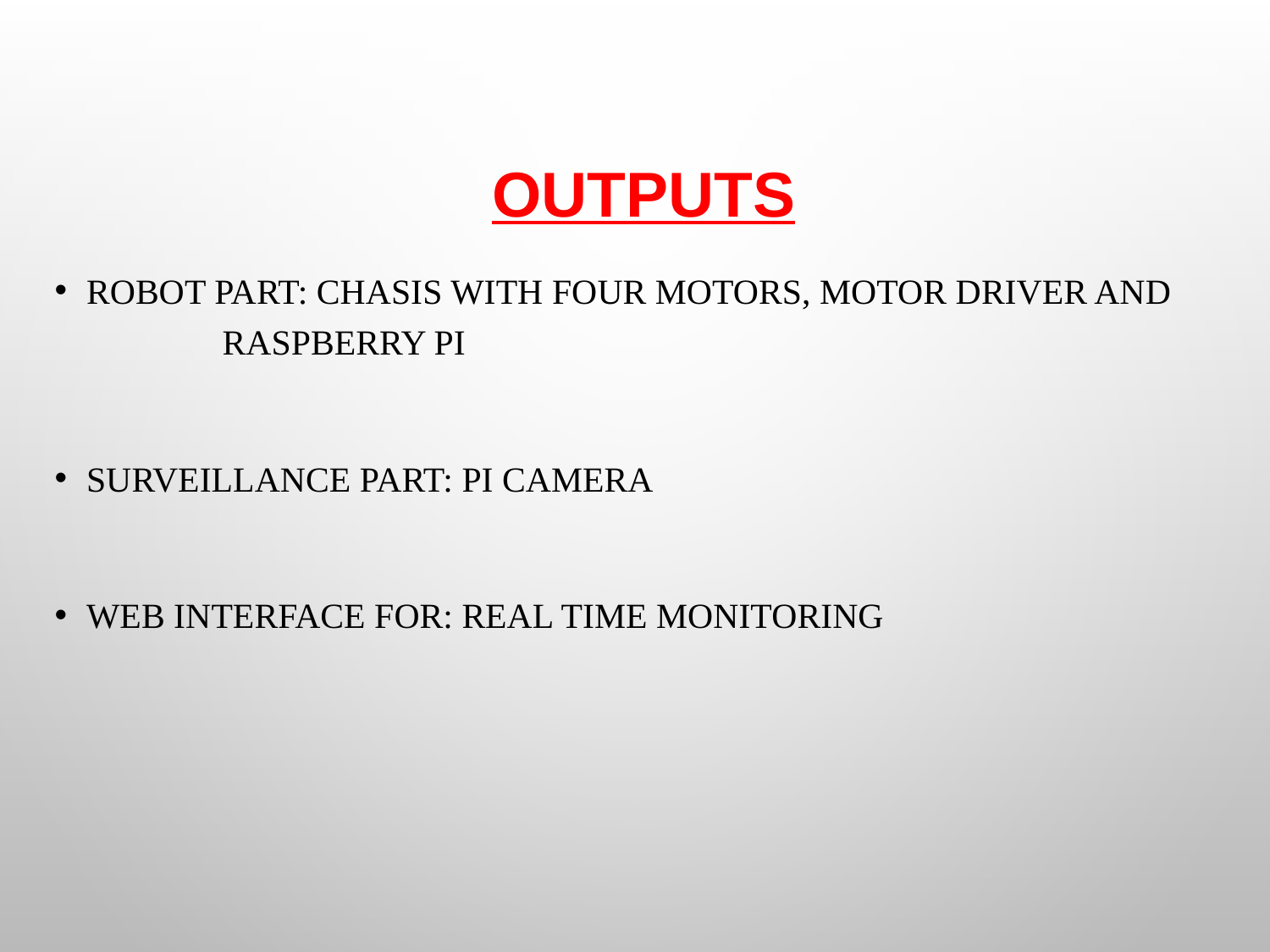

# OUTPUTs
Robot Part: chasis with Four motors, motor driver and  	 raspberry pi

Surveillance Part: Pi Camera

Web interface for: Real time monitoring